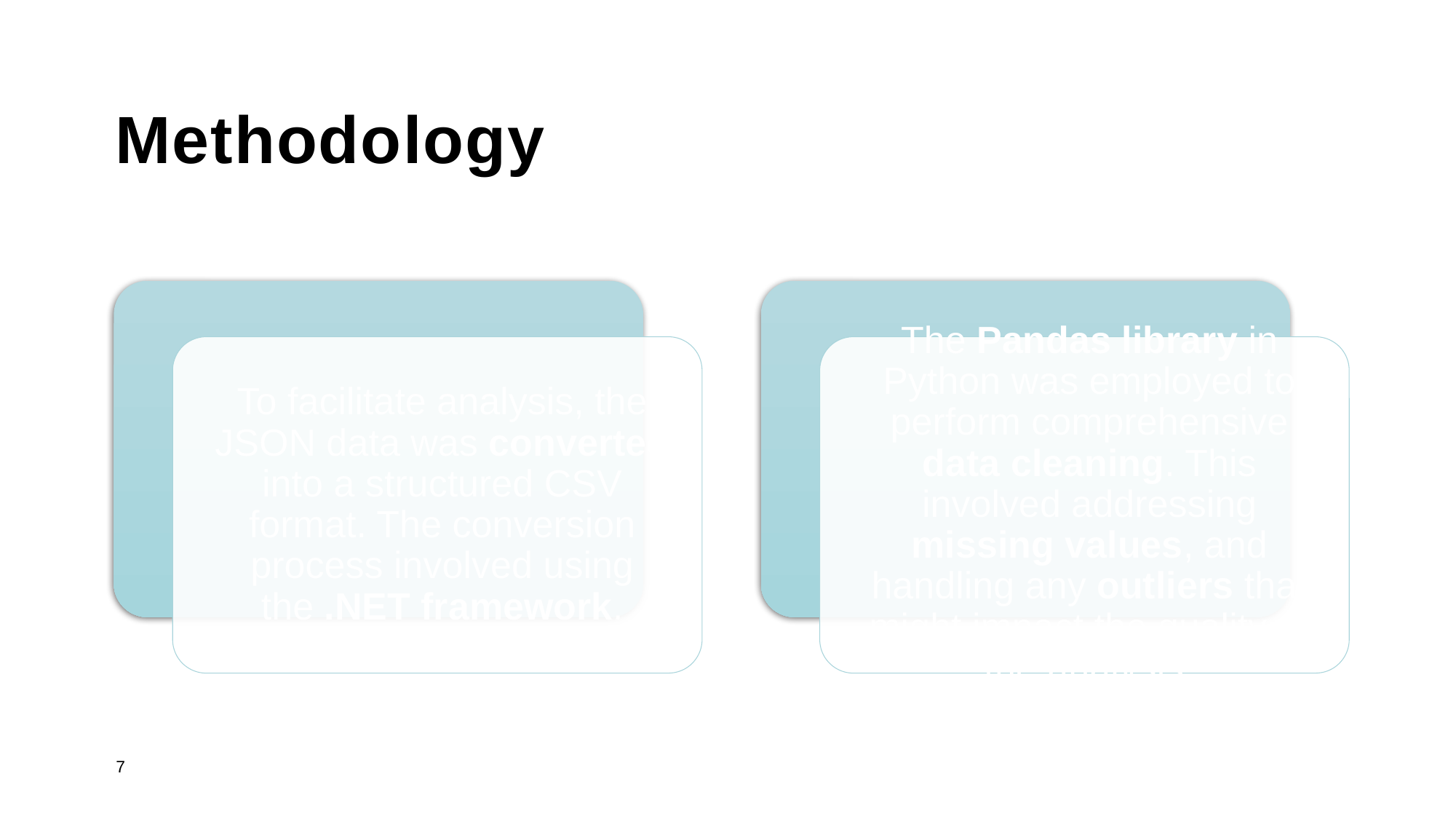

# Methodology
To facilitate analysis, the JSON data was converted into a structured CSV format. The conversion process involved using the .NET framework.
The Pandas library in Python was employed to perform comprehensive data cleaning. This involved addressing missing values, and handling any outliers that might impact the quality of the analysis.
7